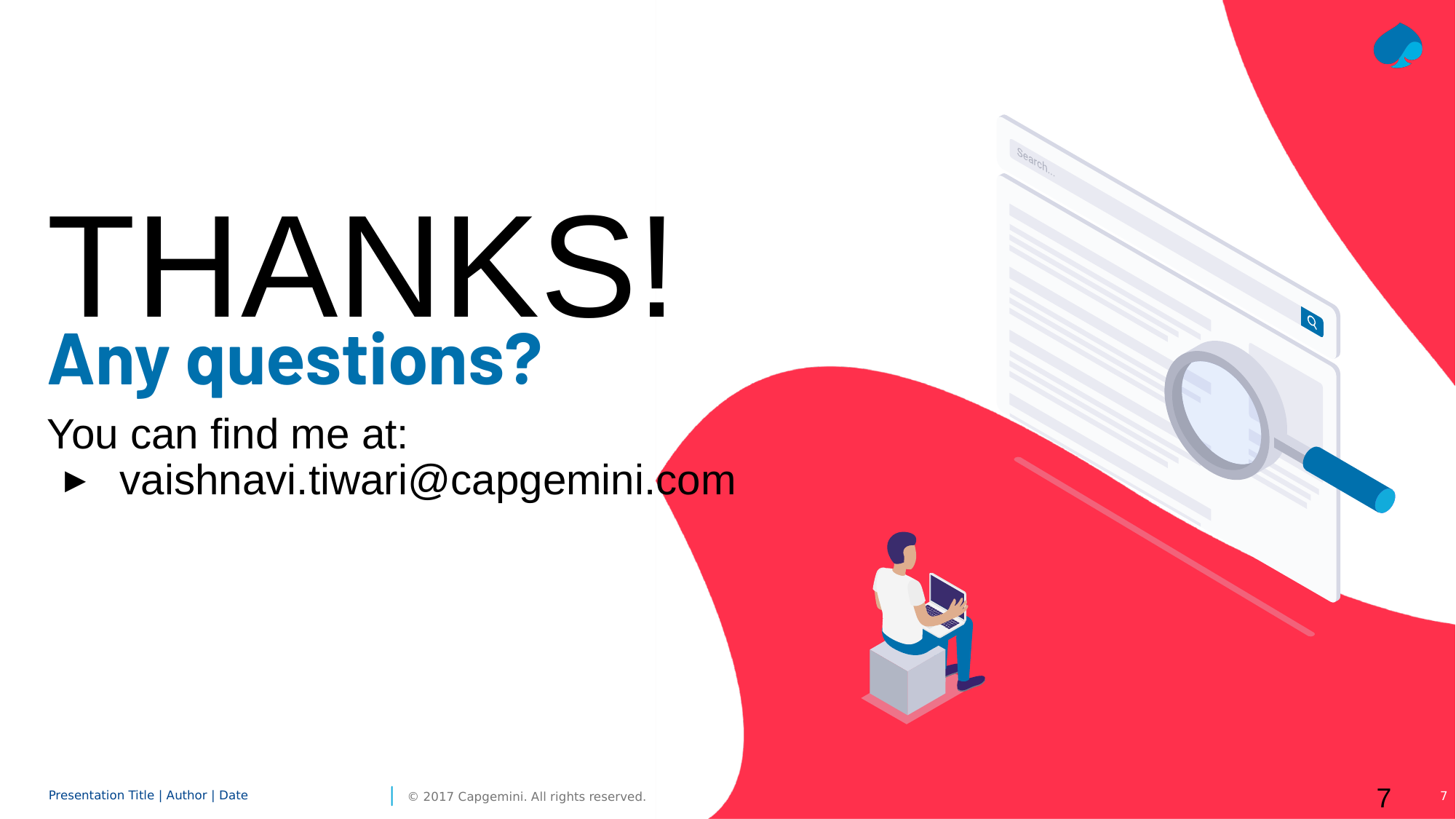

THANKS!
Any questions?
You can find me at:
vaishnavi.tiwari@capgemini.com
7